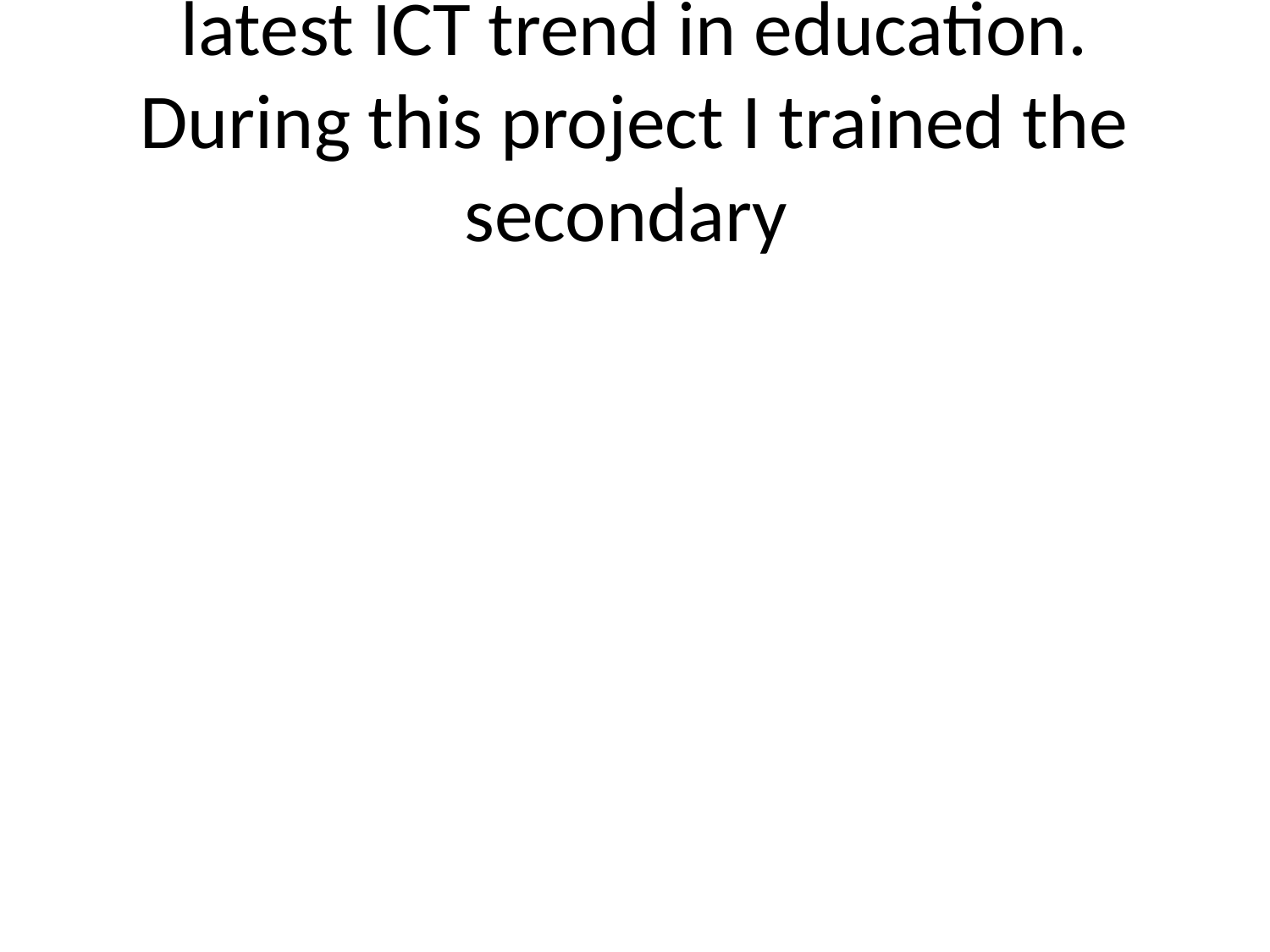

# latest ICT trend in education. During this project I trained the secondary